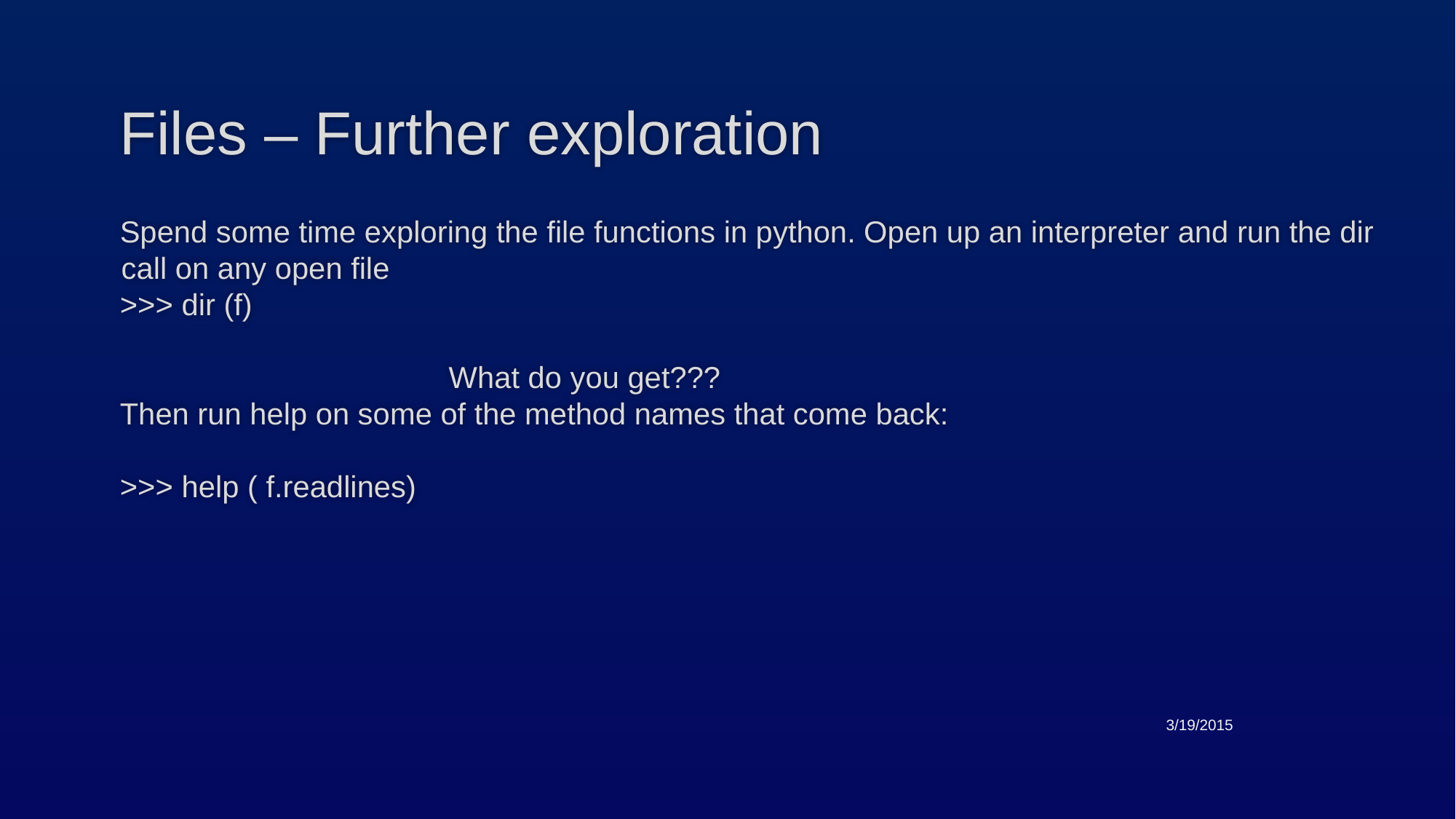

# Files – Further exploration
Spend some time exploring the file functions in python. Open up an interpreter and run the dir call on any open file
>>> dir (f)

				What do you get???
Then run help on some of the method names that come back:

>>> help ( f.readlines)

3/19/2015